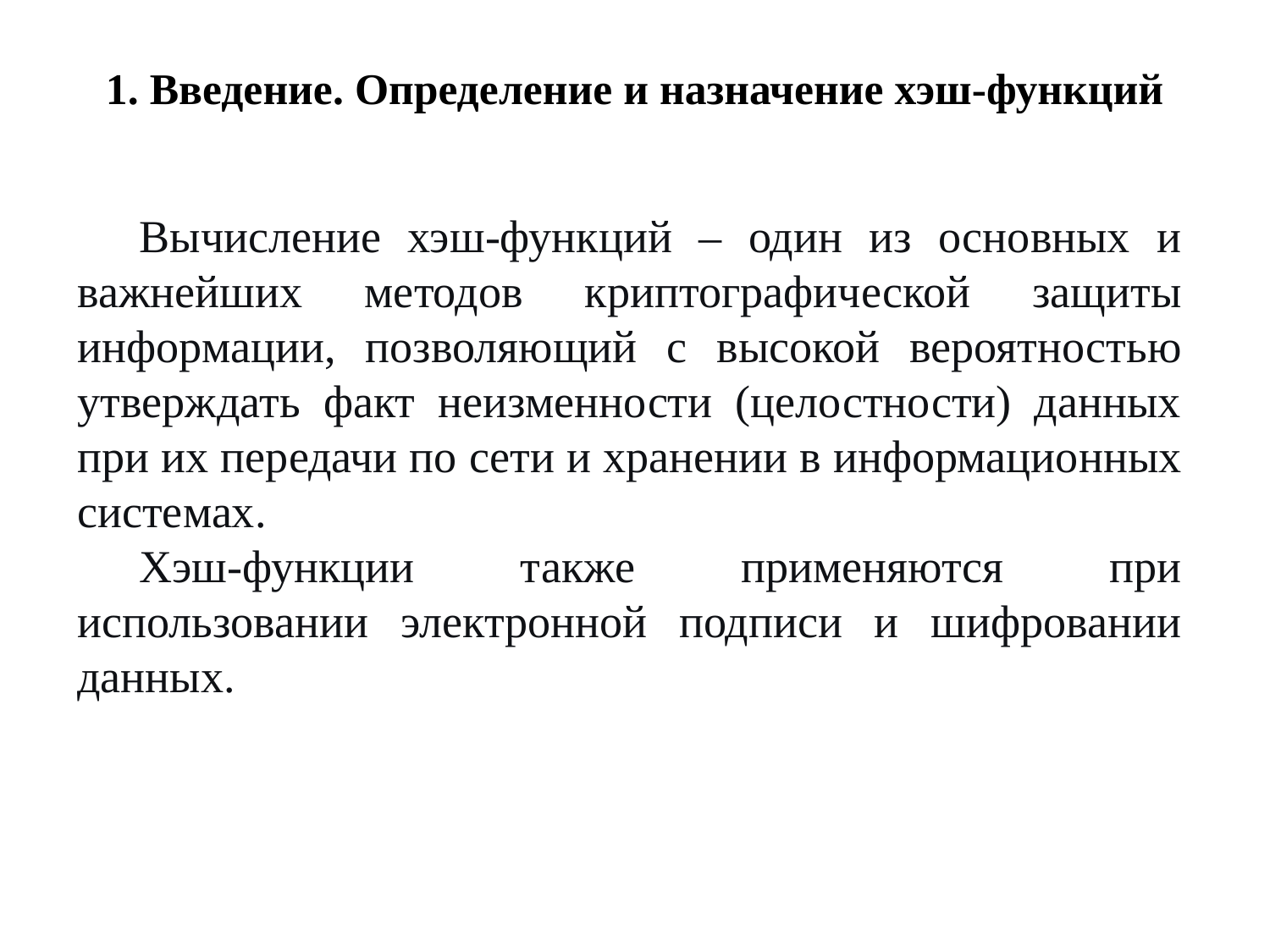

# 1. Введение. Определение и назначение хэш-функций
Вычисление хэш-функций – один из основных и важнейших методов криптографической защиты информации, позволяющий с высокой вероятностью утверждать факт неизменности (целостности) данных при их передачи по сети и хранении в информационных системах.
Хэш-функции также применяются при использовании электронной подписи и шифровании данных.